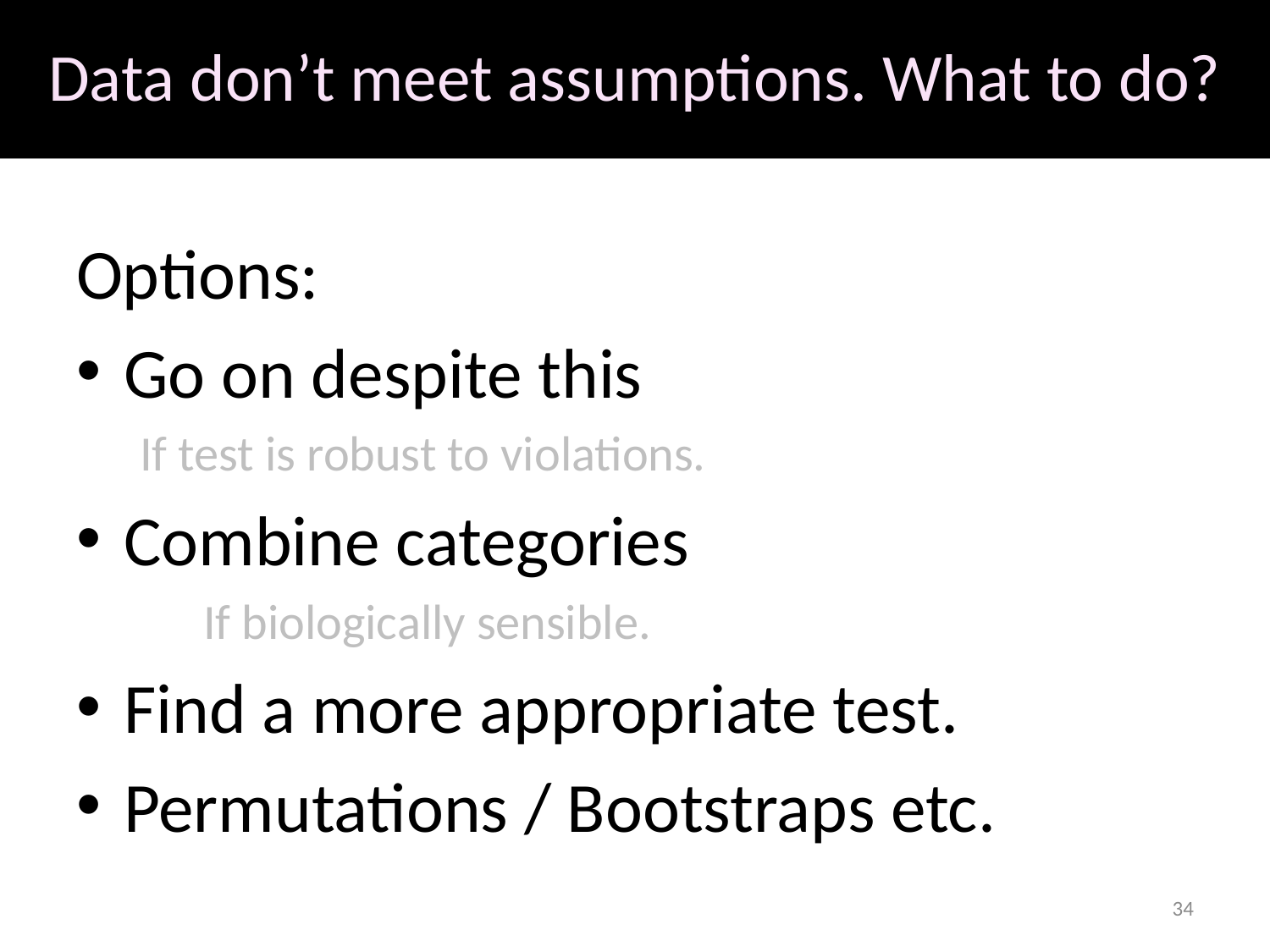

# Data don’t meet assumptions. What to do?
Options:
Go on despite this
If test is robust to violations.
Combine categories
	If biologically sensible.
Find a more appropriate test.
Permutations / Bootstraps etc.

34